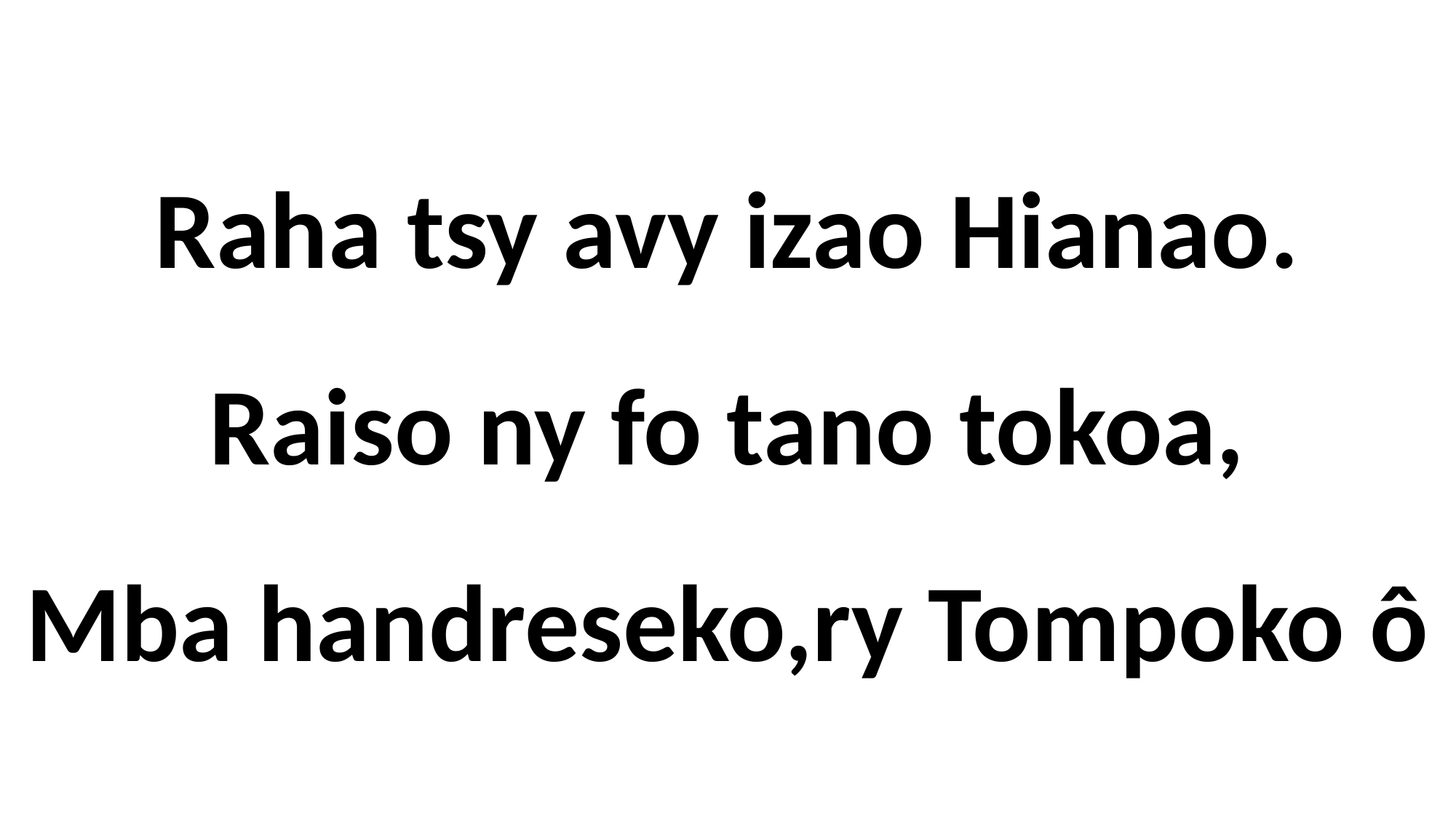

# Raha tsy avy izao Hianao. Raiso ny fo tano tokoa, Mba handreseko,ry Tompoko ô